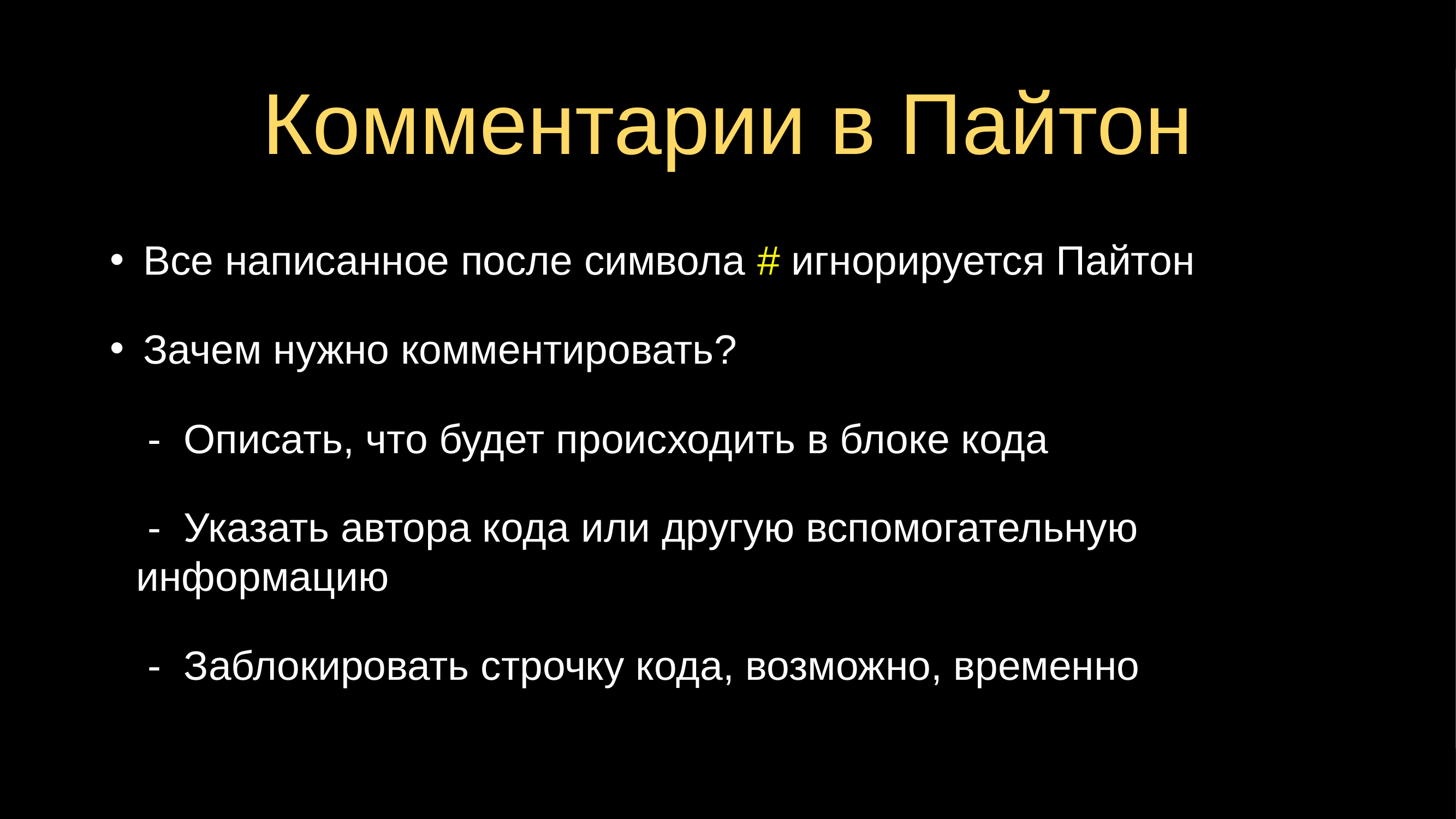

# Комментарии в Пайтон
Все написанное после символа # игнорируется Пайтон
Зачем нужно комментировать?
 -  Описать, что будет происходить в блоке кода
 -  Указать автора кода или другую вспомогательную информацию
 -  Заблокировать строчку кода, возможно, временно